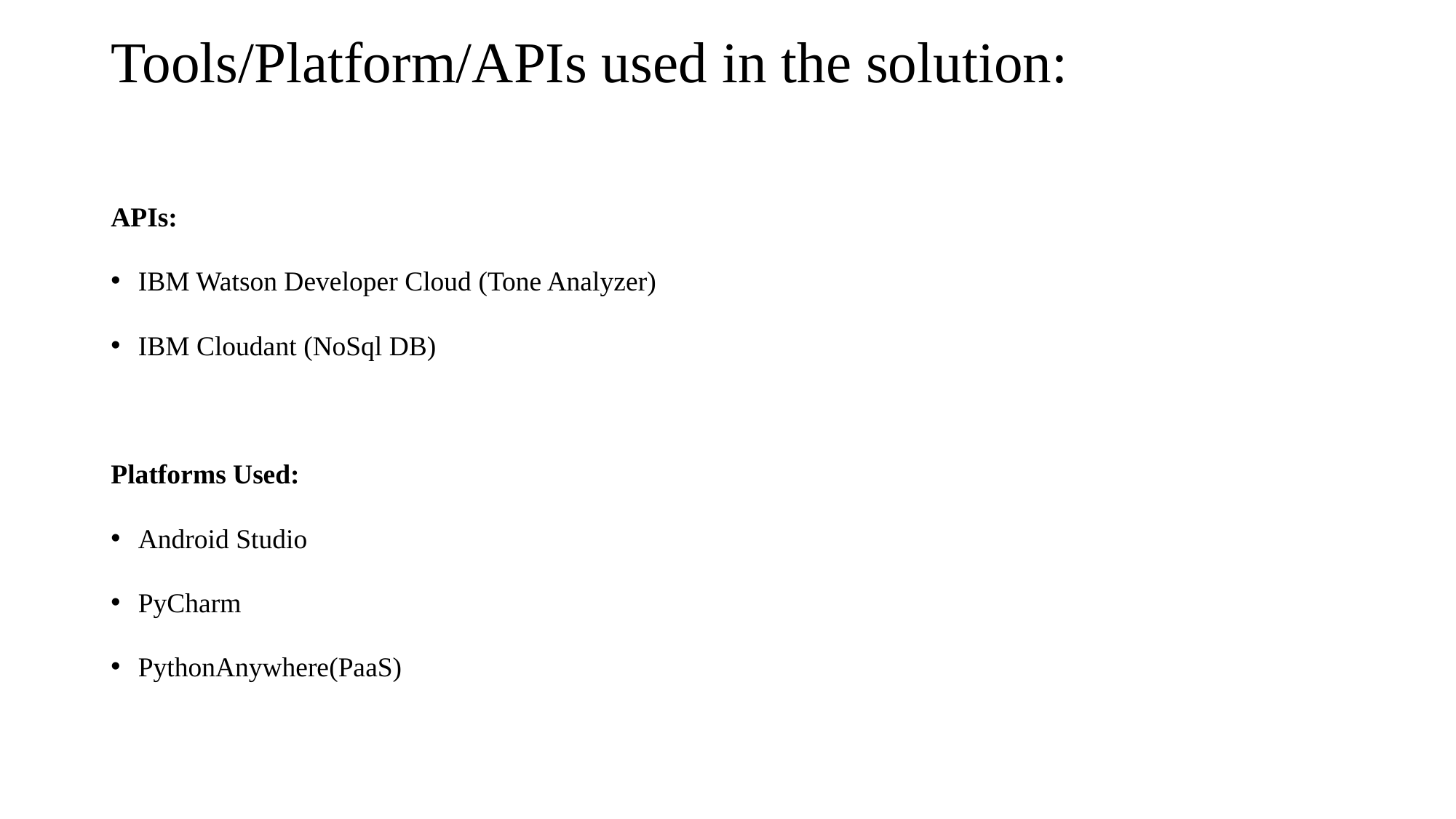

# Tools/Platform/APIs used in the solution:
APIs:
IBM Watson Developer Cloud (Tone Analyzer)
IBM Cloudant (NoSql DB)

Platforms Used:
Android Studio
PyCharm
PythonAnywhere(PaaS)